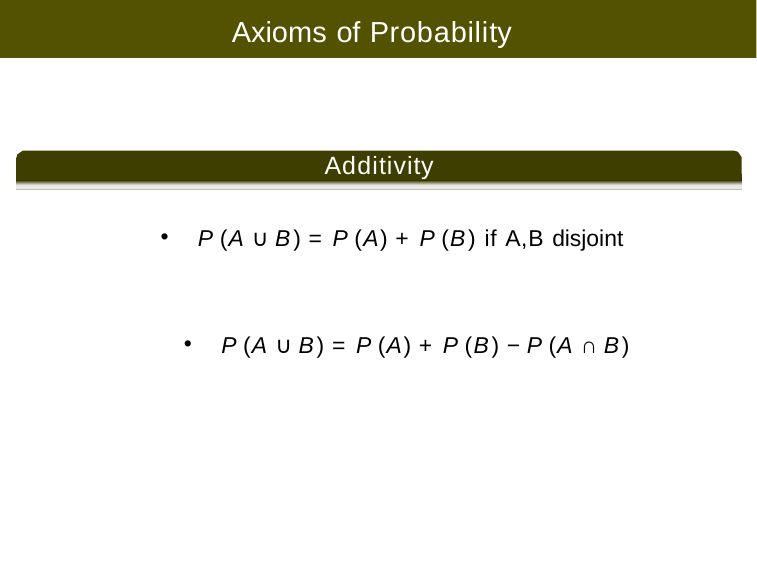

# Axioms of Probability
Additivity

P (A ∪ B) = P (A) + P (B) if A,B disjoint

P (A ∪ B) = P (A) + P (B) − P (A ∩ B)

Copyright ➞2022, Ivan Mann
11/21	: